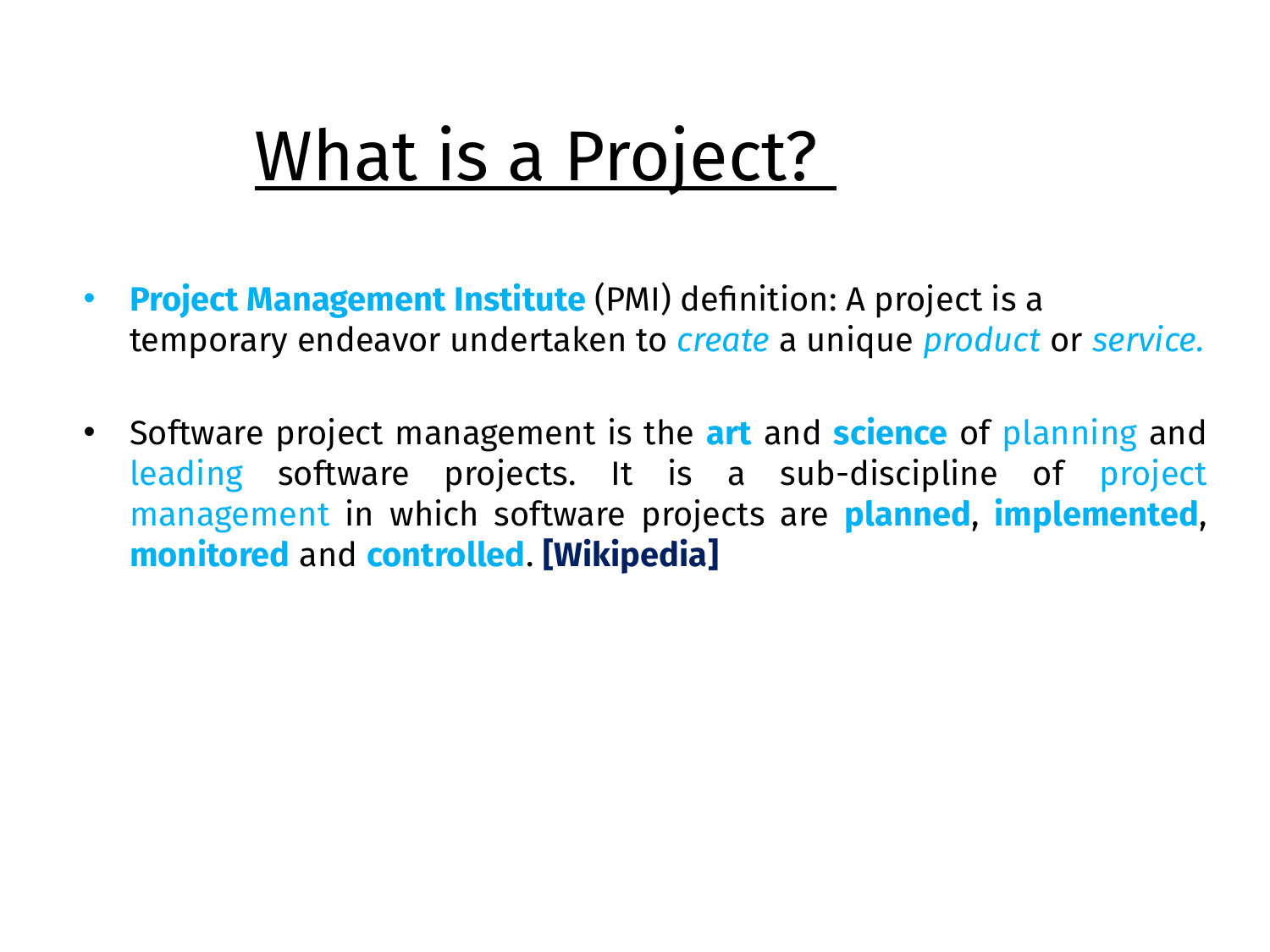

# What is a Project?
Project Management Institute (PMI) definition: A project is a temporary endeavor undertaken to create a unique product or service.

Software project management is the art and science of planning and leading software projects. It is a sub-discipline of project management in which software projects are planned, implemented, monitored and controlled. [Wikipedia]